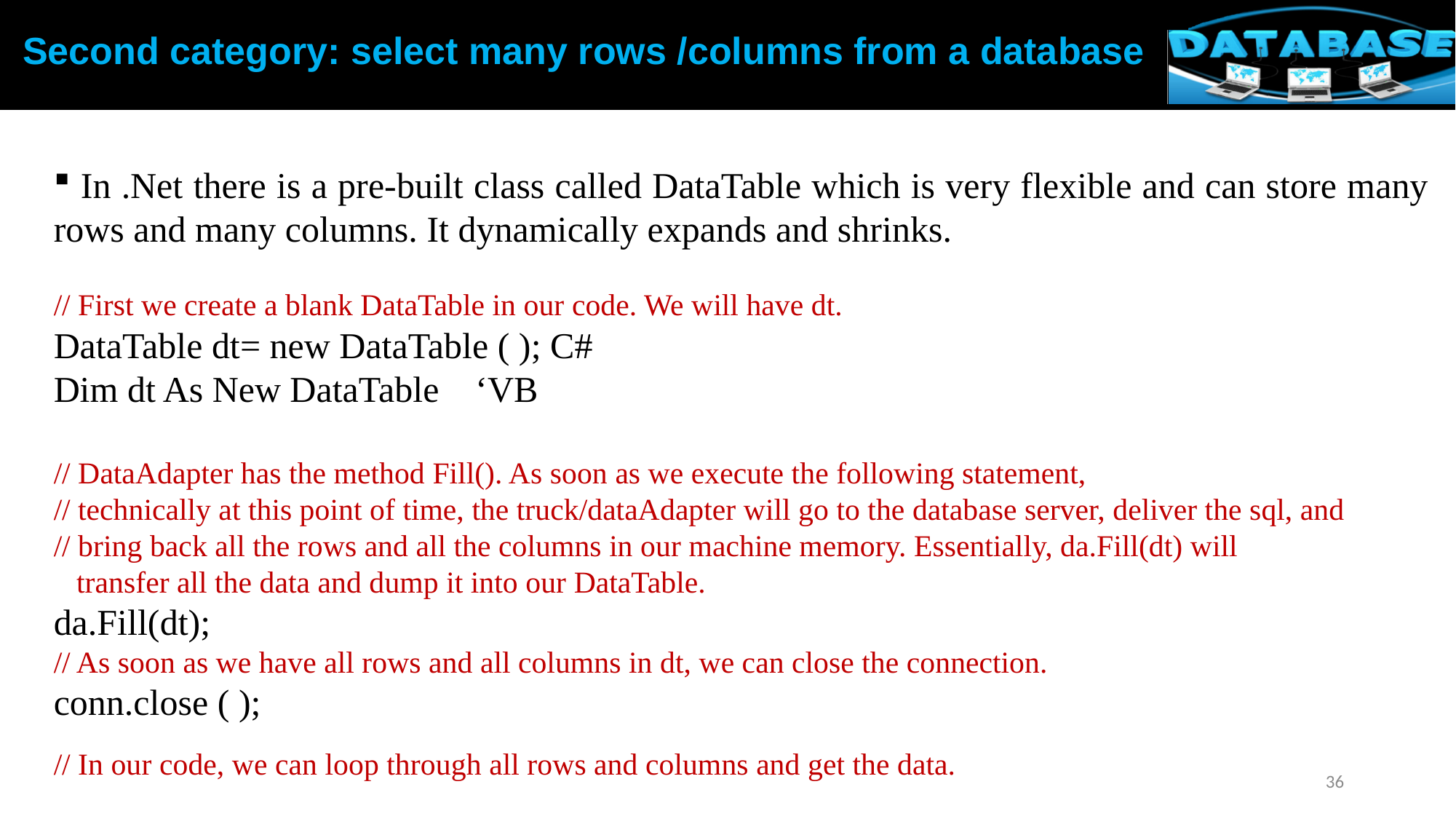

Second category: select many rows /columns from a database
 In .Net there is a pre-built class called DataTable which is very flexible and can store many rows and many columns. It dynamically expands and shrinks.

// First we create a blank DataTable in our code. We will have dt.
DataTable dt= new DataTable ( ); C#
Dim dt As New DataTable    ‘VB

// DataAdapter has the method Fill(). As soon as we execute the following statement,
// technically at this point of time, the truck/dataAdapter will go to the database server, deliver the sql, and
// bring back all the rows and all the columns in our machine memory. Essentially, da.Fill(dt) will
   transfer all the data and dump it into our DataTable.
da.Fill(dt);
// As soon as we have all rows and all columns in dt, we can close the connection.
conn.close ( );

// In our code, we can loop through all rows and columns and get the data.
36